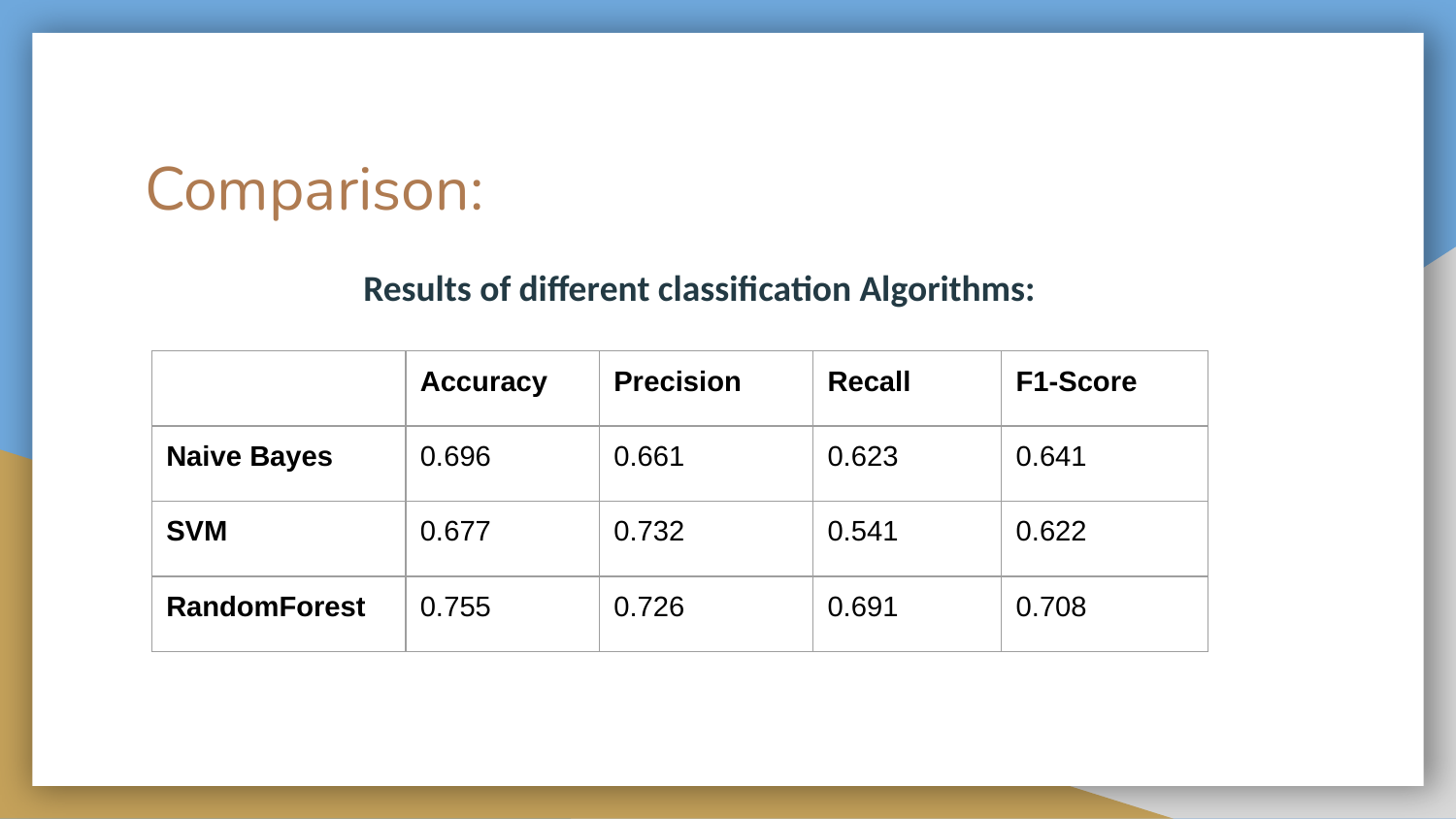

# Comparison:

Results of different classification Algorithms:
|  | Accuracy | Precision | Recall | F1-Score |
| --- | --- | --- | --- | --- |
| Naive Bayes | 0.696 | 0.661 | 0.623 | 0.641 |
| SVM | 0.677 | 0.732 | 0.541 | 0.622 |
| RandomForest | 0.755 | 0.726 | 0.691 | 0.708 |